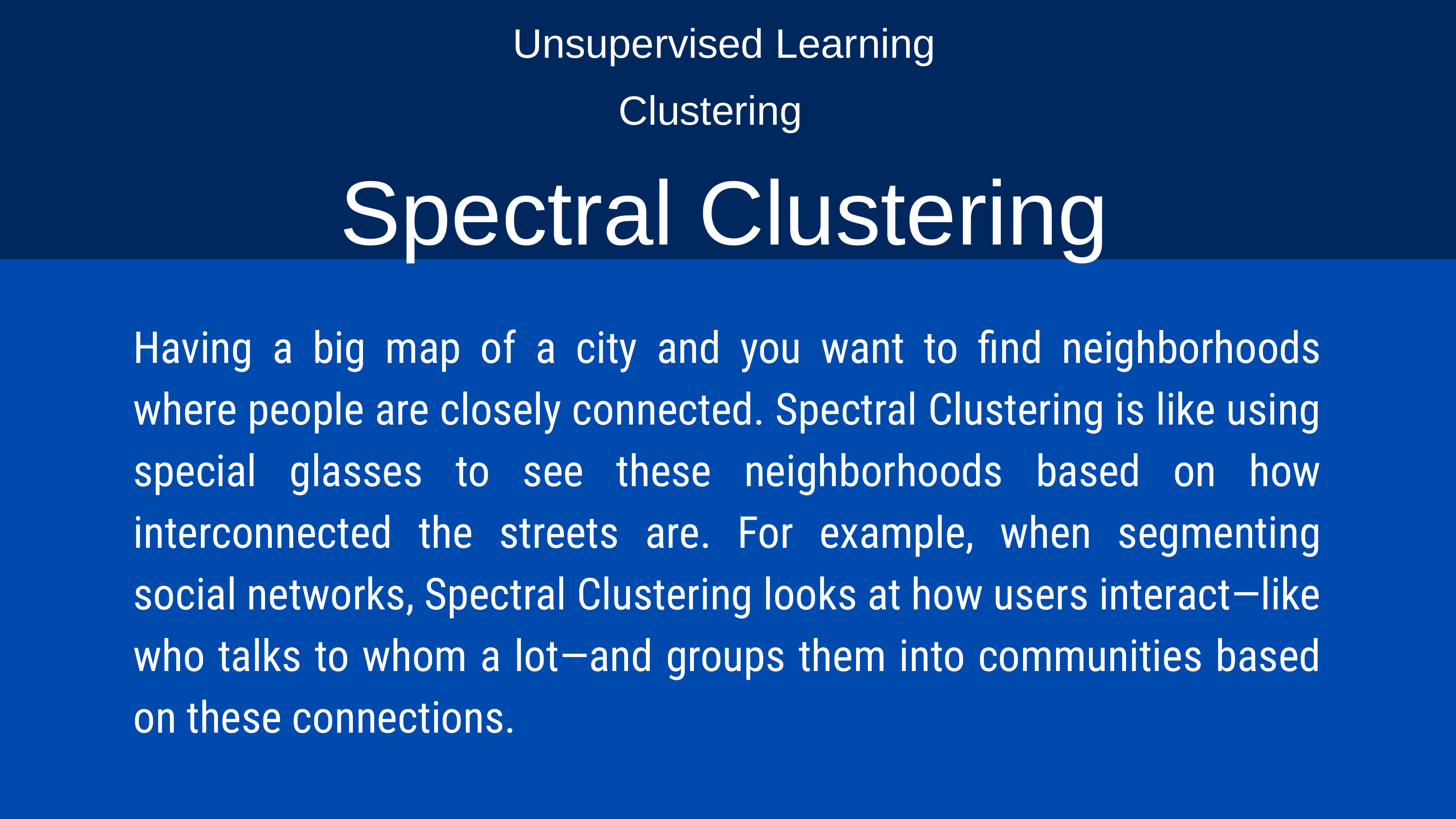

Unsupervised Learning
Clustering
Spectral Clustering
Having a big map of a city and you want to find neighborhoods where people are closely connected. Spectral Clustering is like using special glasses to see these neighborhoods based on how interconnected the streets are. For example, when segmenting social networks, Spectral Clustering looks at how users interact—like who talks to whom a lot—and groups them into communities based on these connections.